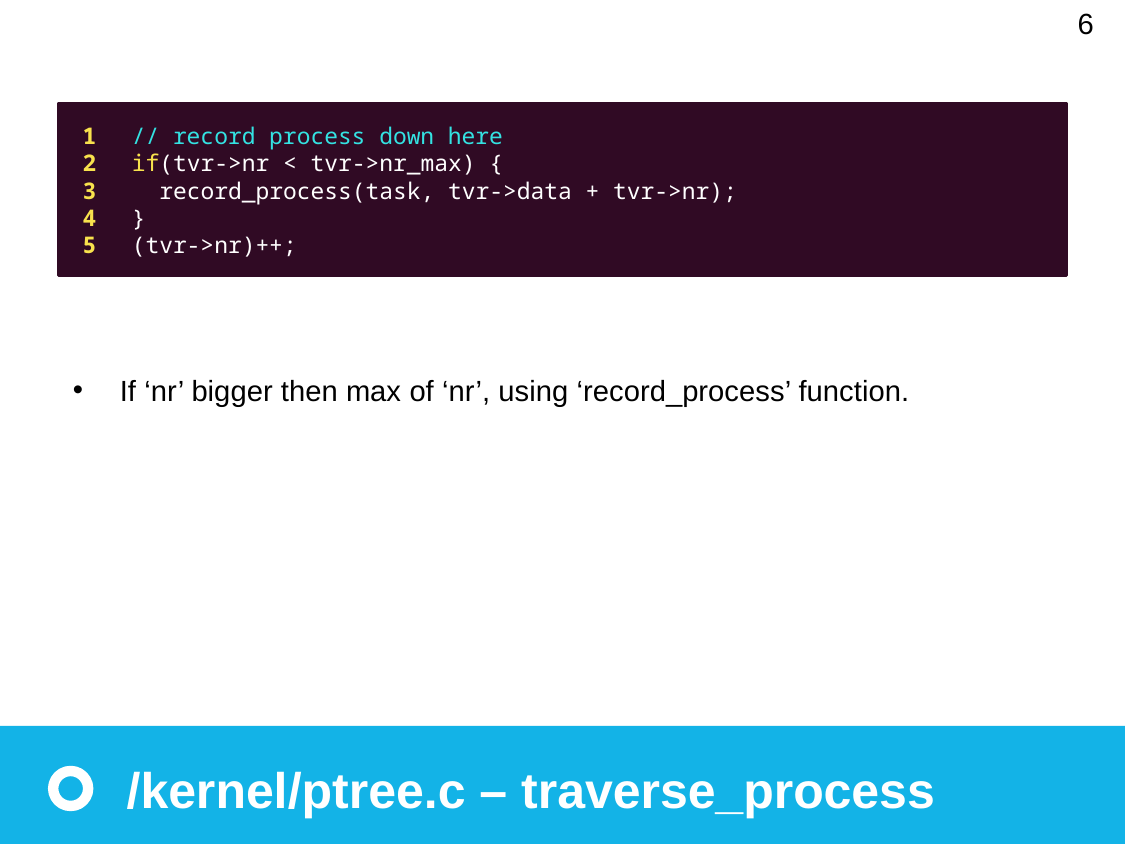

6
1
2
3
4
5
// record process down here
if(tvr->nr < tvr->nr_max) {
  record_process(task, tvr->data + tvr->nr);
}
(tvr->nr)++;
If ‘nr’ bigger then max of ‘nr’, using ‘record_process’ function.

/kernel/ptree.c – traverse_process